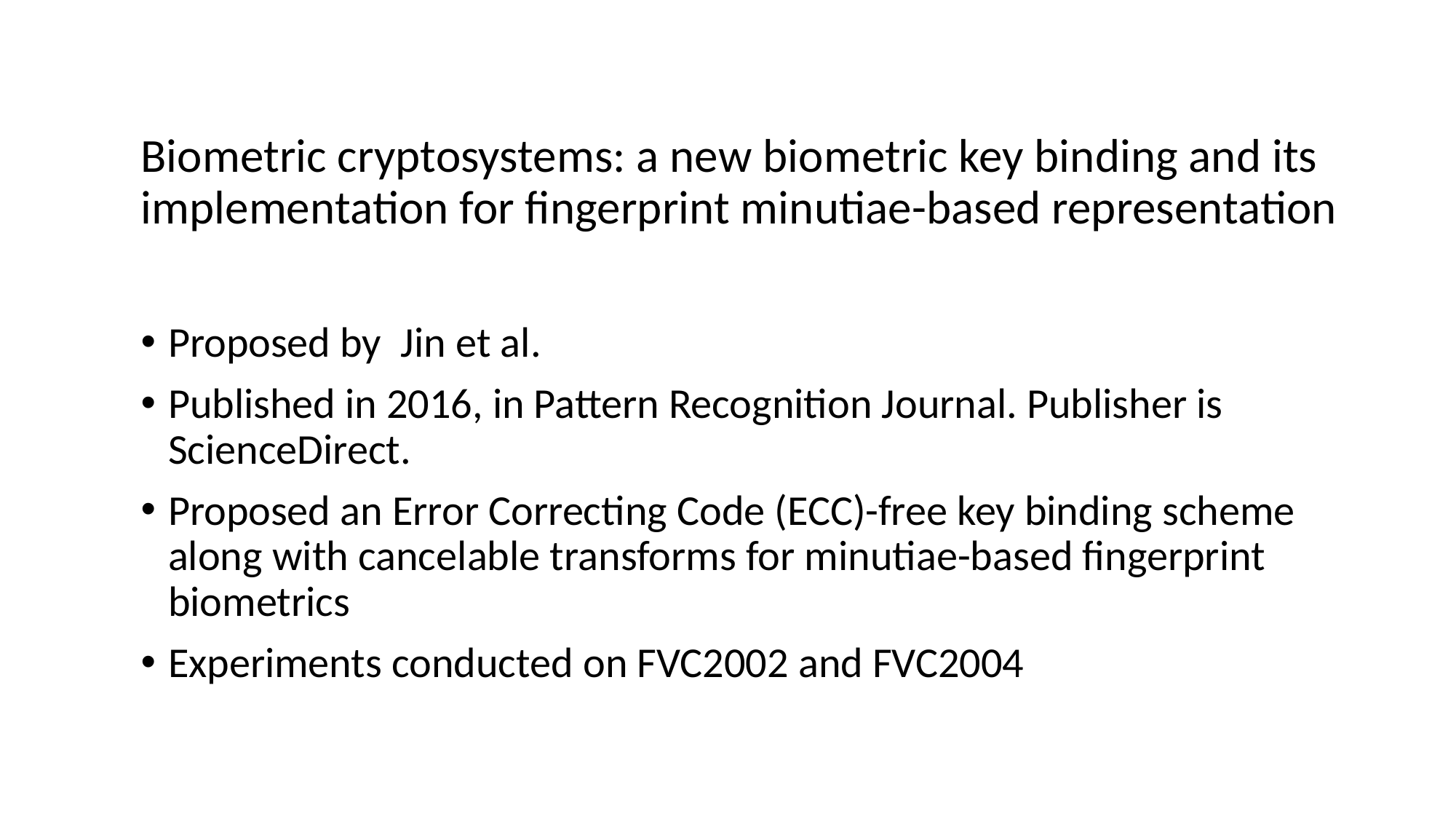

# Biometric cryptosystems: a new biometric key binding and its implementation for fingerprint minutiae-based representation
Proposed by  Jin et al.
Published in 2016, in Pattern Recognition Journal. Publisher is ScienceDirect.
Proposed an Error Correcting Code (ECC)-free key binding scheme along with cancelable transforms for minutiae-based fingerprint biometrics
Experiments conducted on FVC2002 and FVC2004